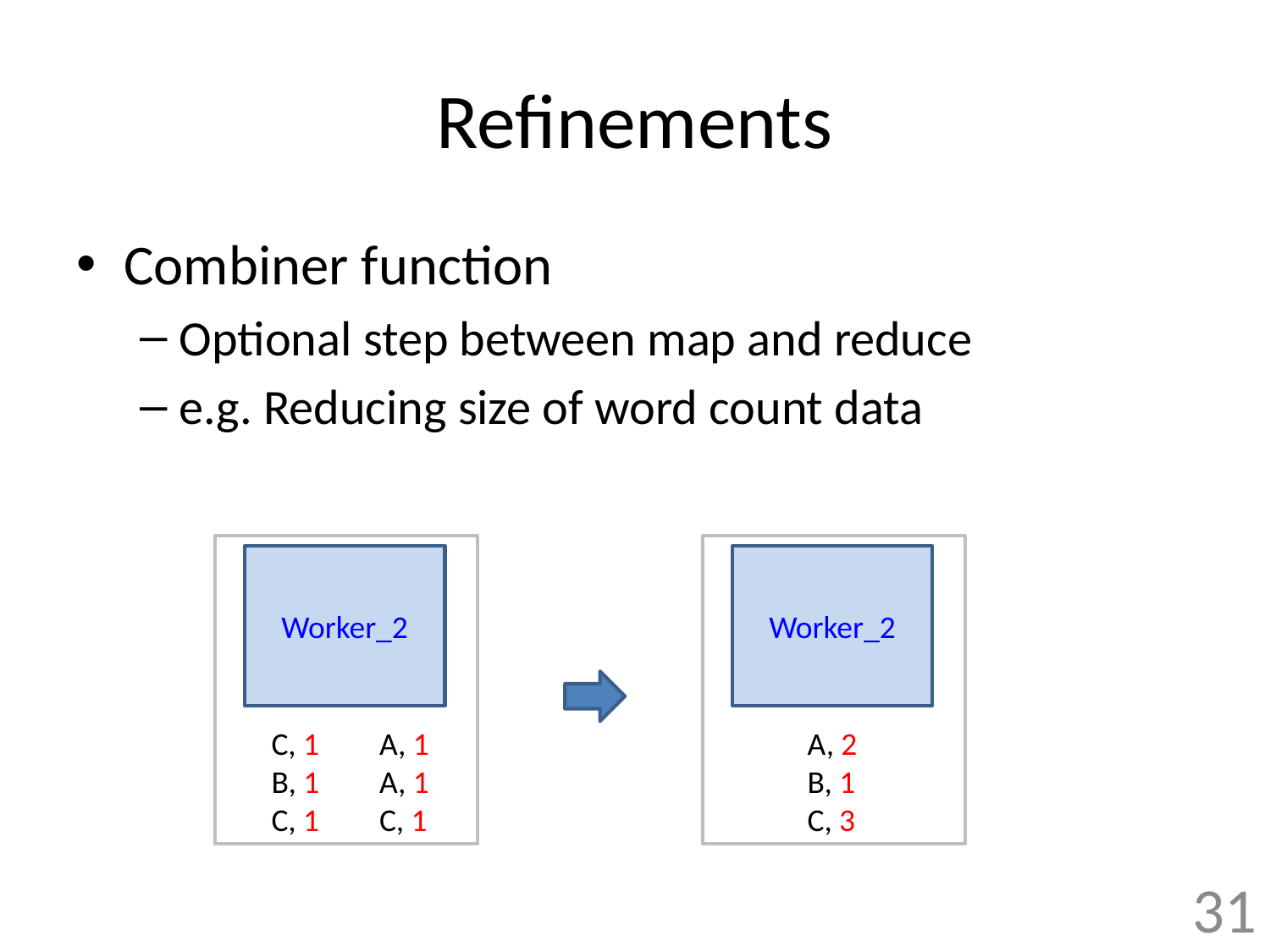

# Refinements
Combiner function
Optional step between map and reduce
e.g. Reducing size of word count data

Worker_2
Worker_2

C, 1
B, 1
C, 1
A, 1
A, 1
C, 1
A, 2
B, 1
C, 3
31